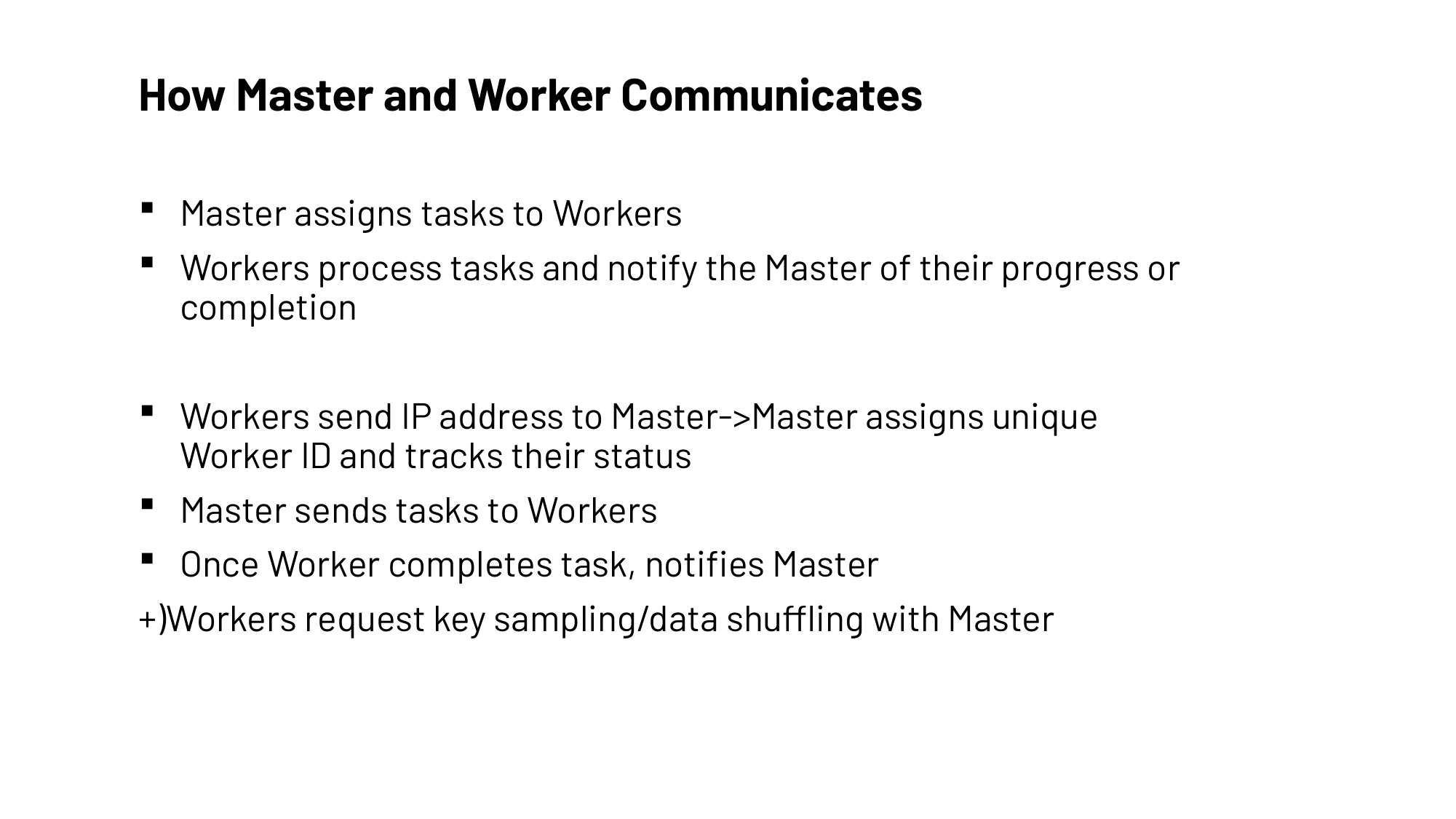

# How Master and Worker Communicates
Master assigns tasks to Workers
Workers process tasks and notify the Master of their progress or completion

Workers send IP address to Master->Master assigns unique Worker ID and tracks their status
Master sends tasks to Workers
Once Worker completes task, notifies Master
+)Workers request key sampling/data shuffling with Master